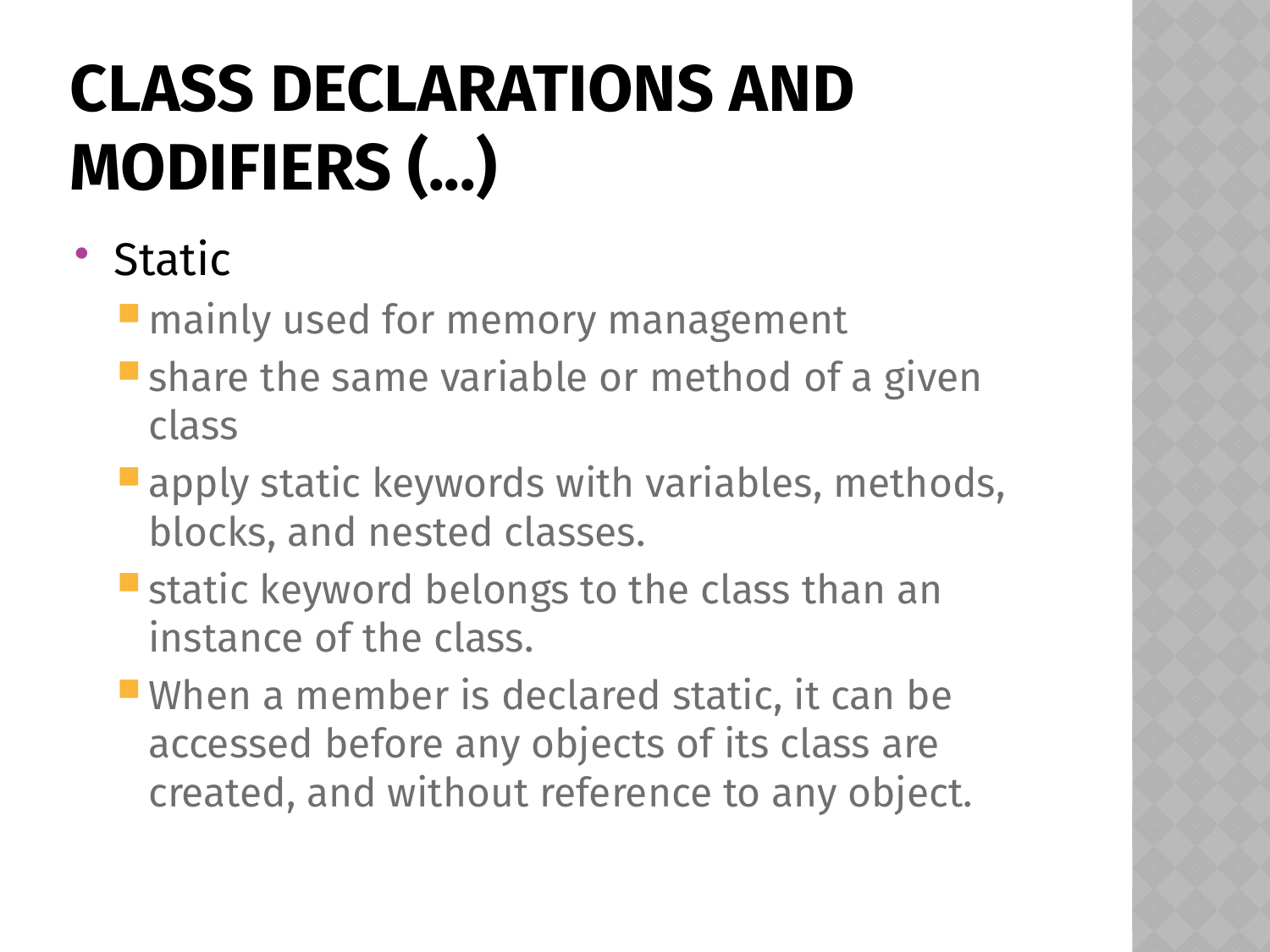

# Class Declarations and Modifiers (...)
Static
mainly used for memory management
share the same variable or method of a given class
apply static keywords with variables, methods, blocks, and nested classes.
static keyword belongs to the class than an instance of the class.
When a member is declared static, it can be accessed before any objects of its class are created, and without reference to any object.